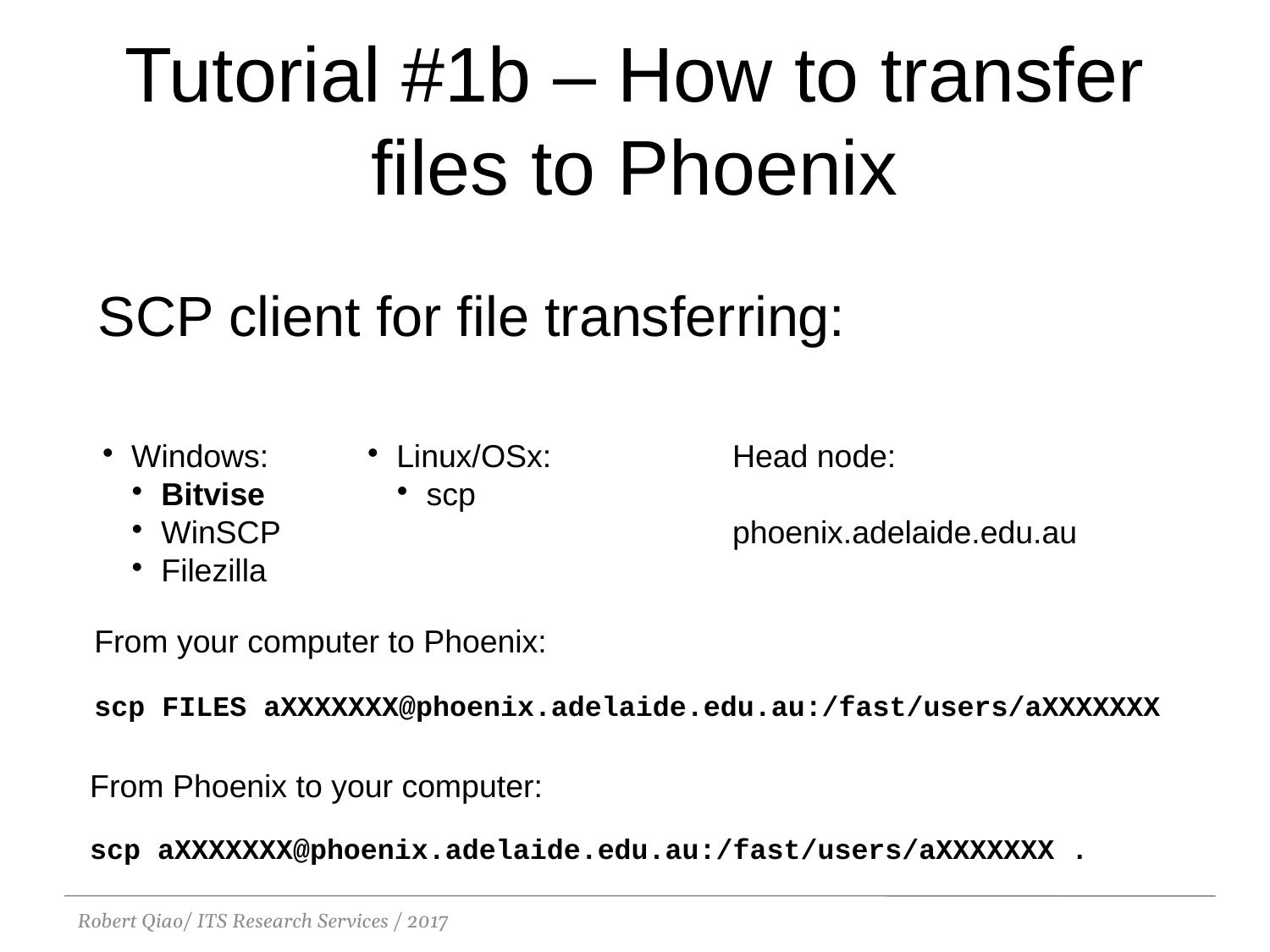

Tutorial #1b – How to transfer files to Phoenix
SCP client for file transferring:
Windows:
Bitvise
WinSCP
Filezilla
Linux/OSx:
scp
Head node:

phoenix.adelaide.edu.au
From your computer to Phoenix:
scp FILES aXXXXXXX@phoenix.adelaide.edu.au:/fast/users/aXXXXXXX
From Phoenix to your computer:
scp aXXXXXXX@phoenix.adelaide.edu.au:/fast/users/aXXXXXXX .
Robert Qiao/ ITS Research Services / 2017